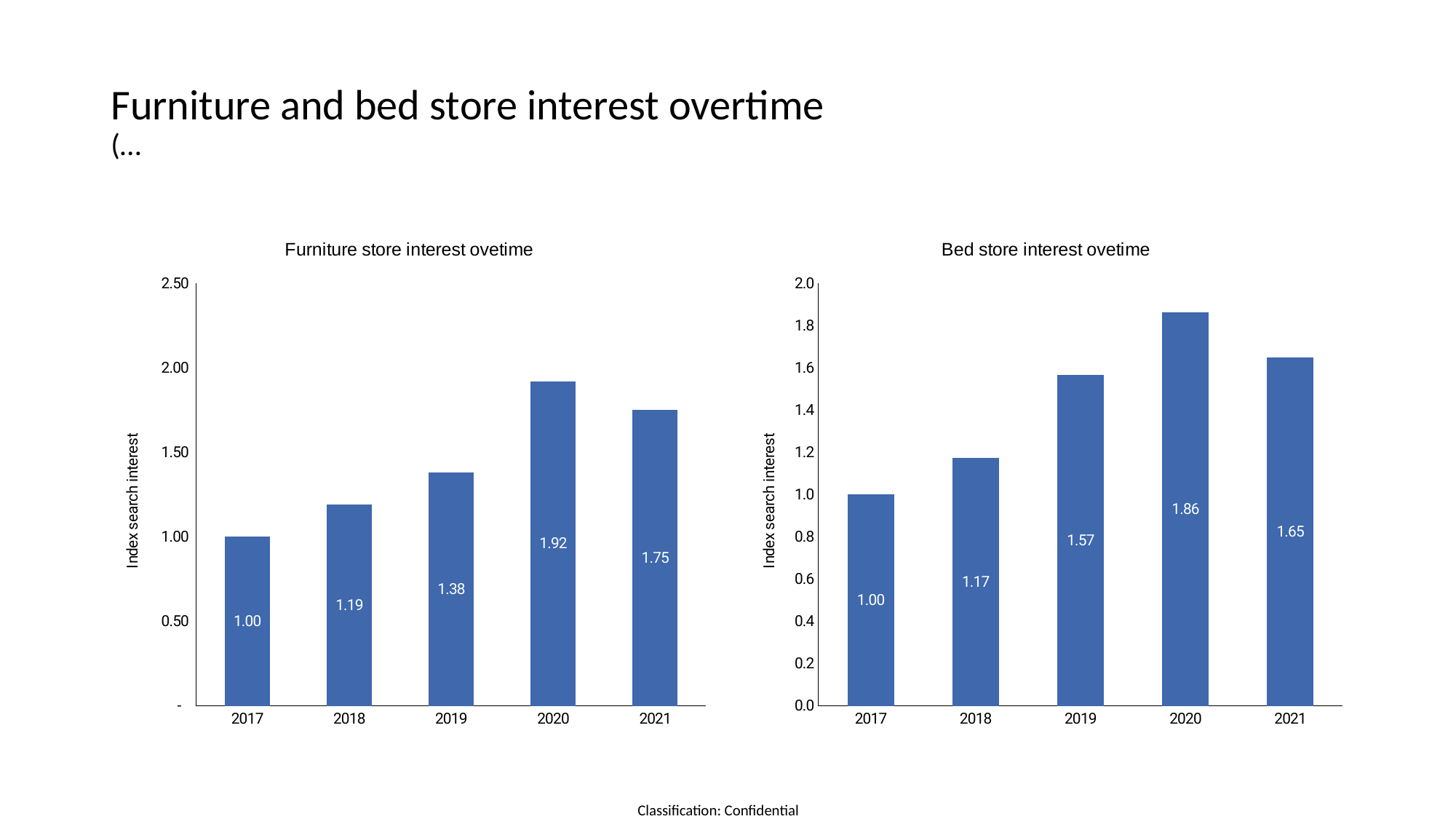

# Furniture and bed store interest overtime (…

### Chart: Furniture store interest ovetime

| Category |  |
|---|---|
| 2017 | 1.0 |
| 2018 | 1.1892752853729758 |
| 2019 | 1.3788160339792939 |
| 2020 | 1.9185027873639502 |
| 2021 | 1.750730023891691 |

### Chart: Bed store interest ovetime

| Category |  |
|---|---|
| 2017 | 1.0 |
| 2018 | 1.1738525730180807 |
| 2019 | 1.5674547983310152 |
| 2020 | 1.86230876216968 |
| 2021 | 1.6481223922114048 |